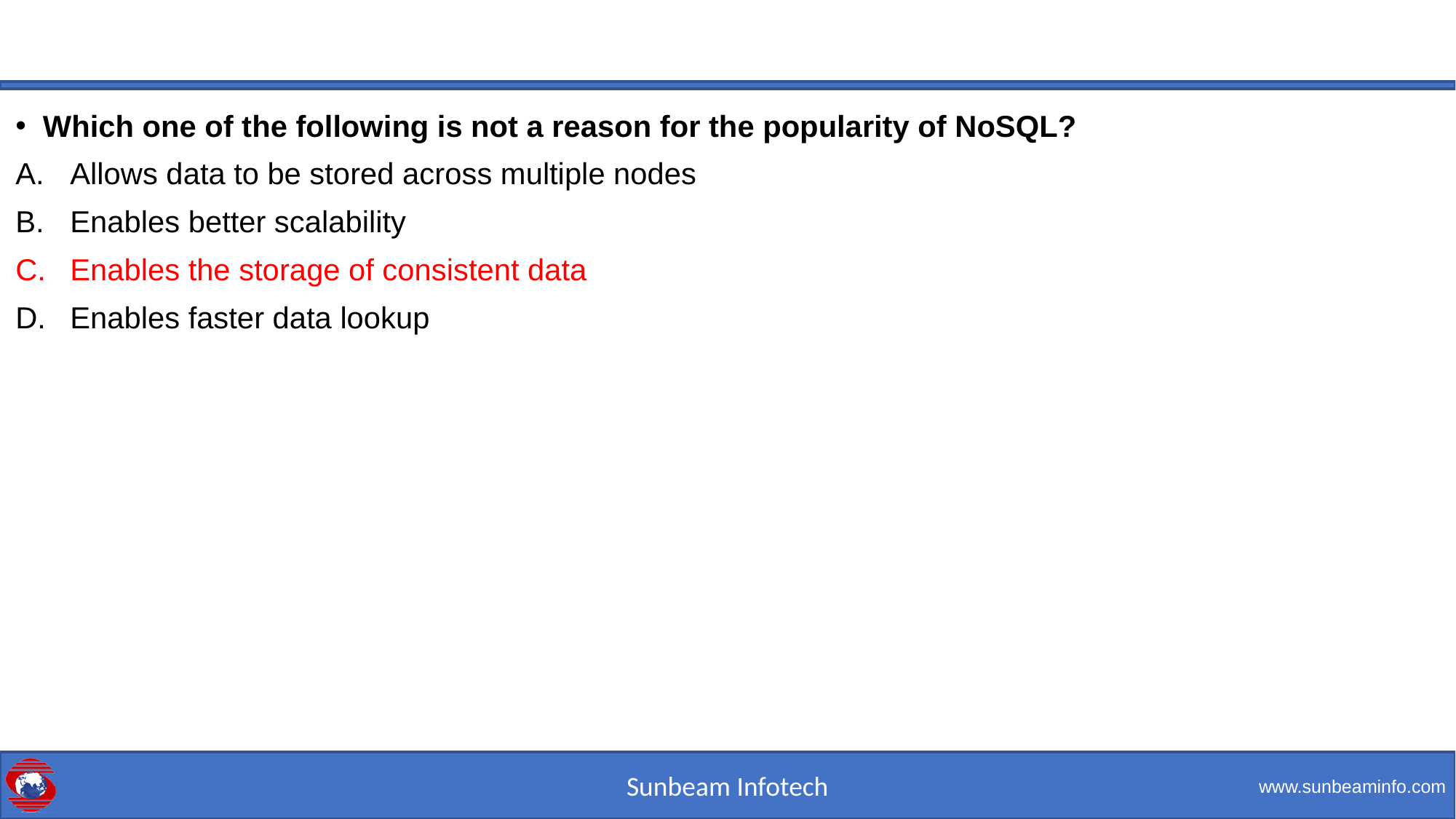

#
Which one of the following is not a reason for the popularity of NoSQL?
Allows data to be stored across multiple nodes
Enables better scalability
Enables the storage of consistent data
Enables faster data lookup